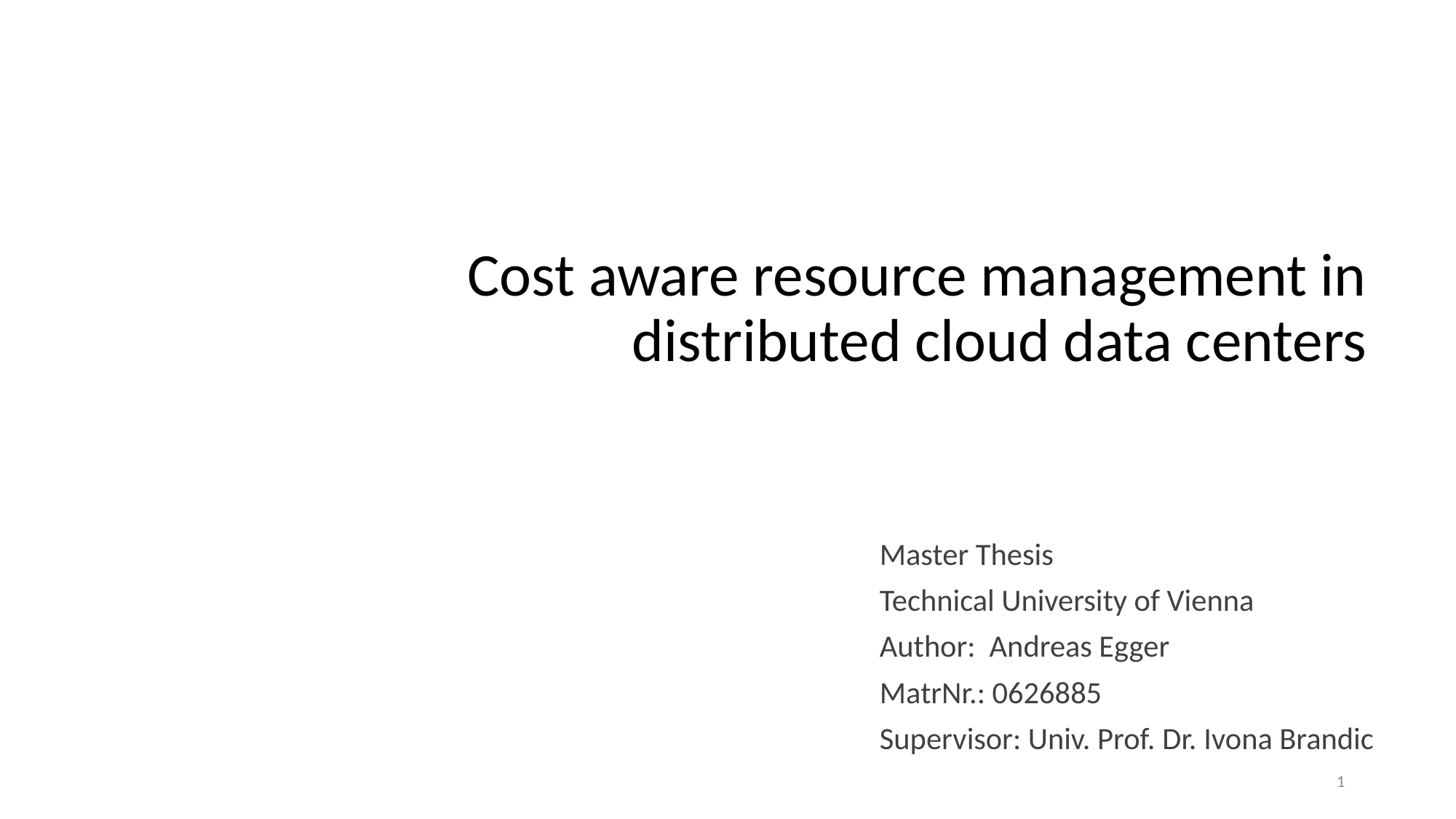

# Cost aware resource management in distributed cloud data centers
Master Thesis
Technical University of Vienna
Author:  Andreas Egger
MatrNr.: 0626885
Supervisor: Univ. Prof. Dr. Ivona Brandic
1